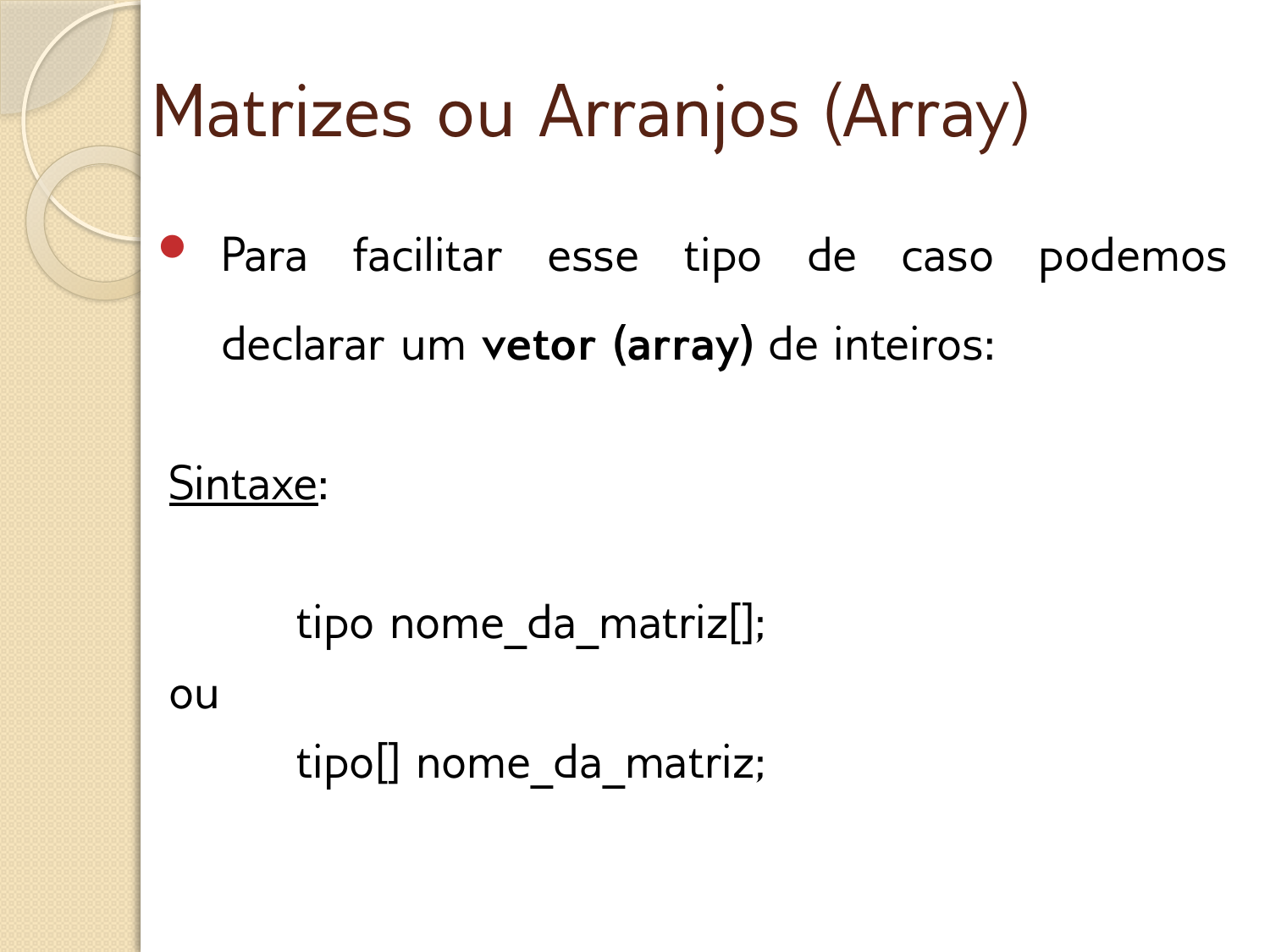

# Matrizes ou Arranjos (Array)
Para facilitar esse tipo de caso podemos declarar um vetor (array) de inteiros:

Sintaxe:

	tipo nome_da_matriz[];
ou
	tipo[] nome_da_matriz;